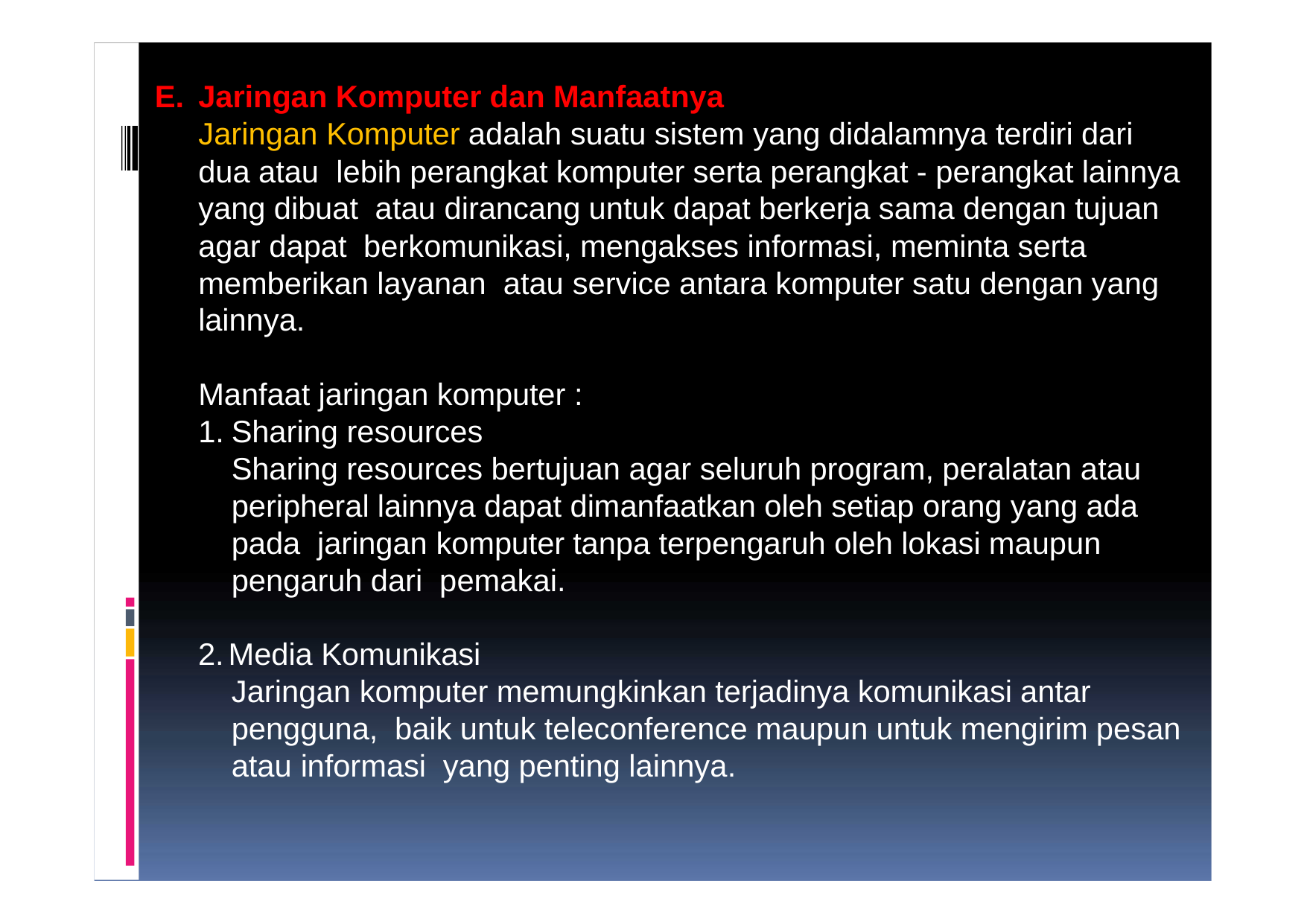

Jaringan Komputer dan Manfaatnya
Jaringan Komputer adalah suatu sistem yang didalamnya terdiri dari dua atau  lebih perangkat komputer serta perangkat - perangkat lainnya yang dibuat  atau dirancang untuk dapat berkerja sama dengan tujuan agar dapat  berkomunikasi, mengakses informasi, meminta serta memberikan layanan  atau service antara komputer satu dengan yang lainnya.

Manfaat jaringan komputer :
Sharing resources
Sharing resources bertujuan agar seluruh program, peralatan atau  peripheral lainnya dapat dimanfaatkan oleh setiap orang yang ada pada  jaringan komputer tanpa terpengaruh oleh lokasi maupun pengaruh dari  pemakai.

Media Komunikasi
Jaringan komputer memungkinkan terjadinya komunikasi antar pengguna,  baik untuk teleconference maupun untuk mengirim pesan atau informasi  yang penting lainnya.